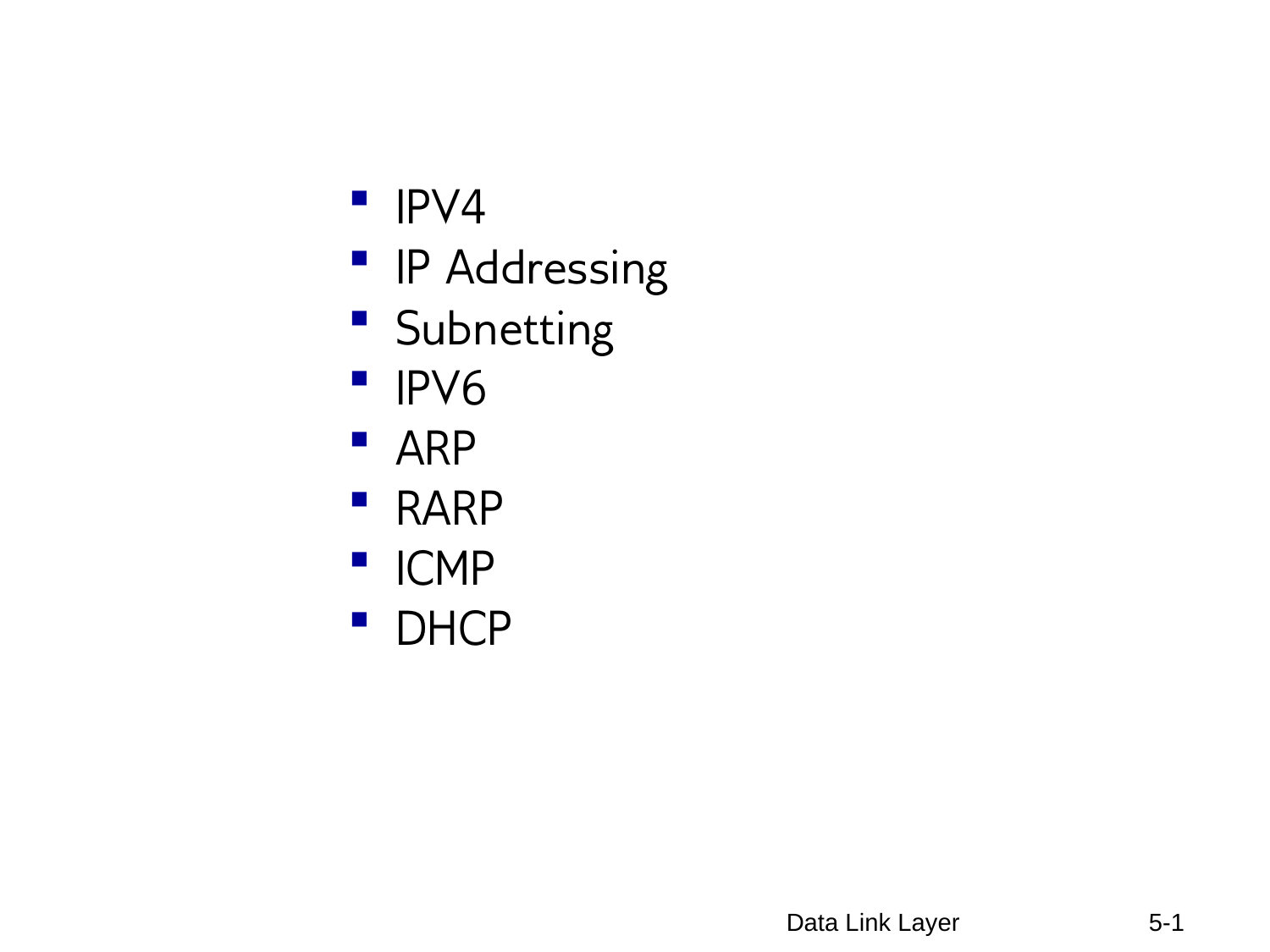

IPV4
IP Addressing
Subnetting
IPV6
ARP
RARP
ICMP
DHCP
Data Link Layer
5-1